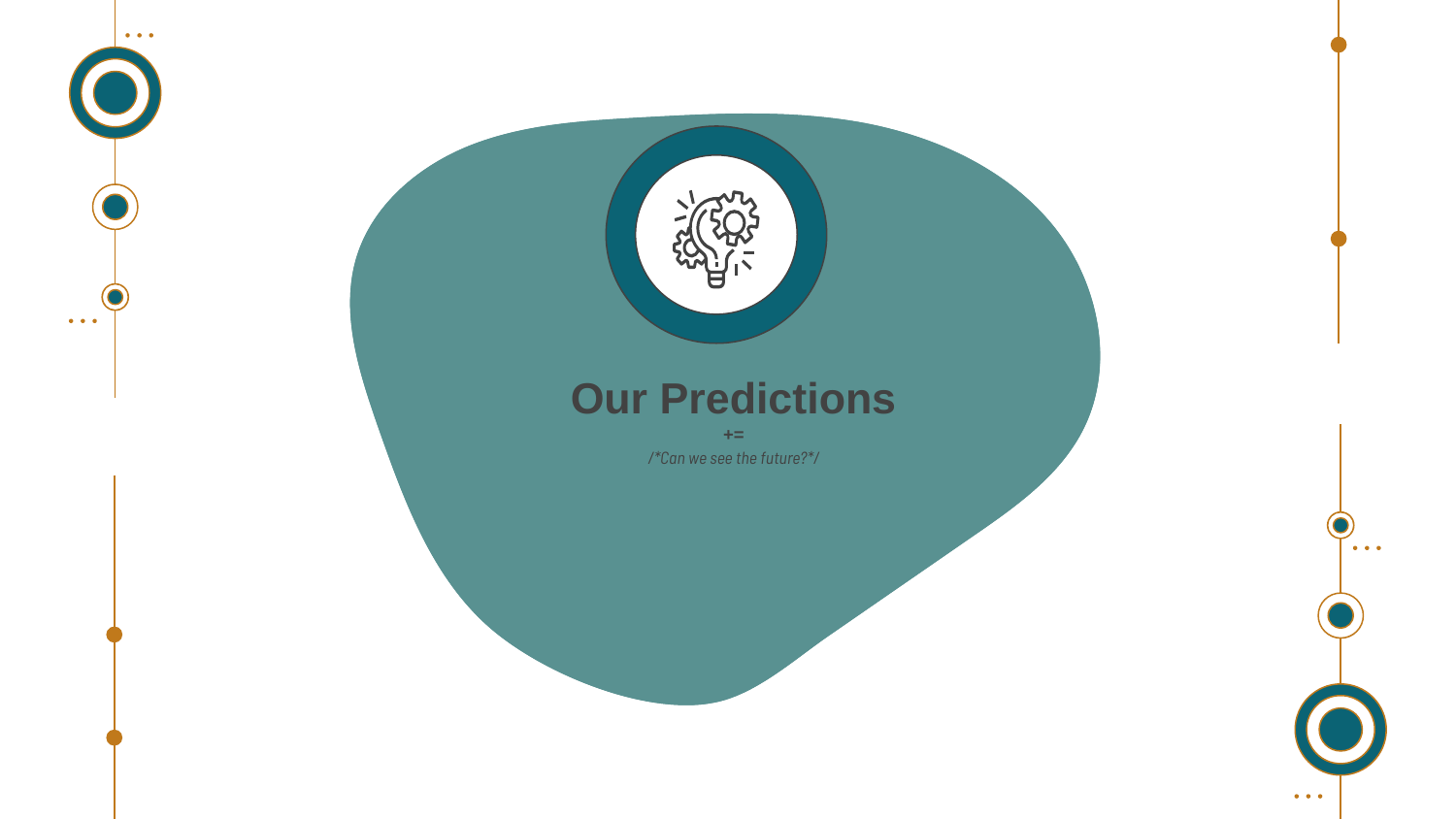

# Our Predictions
+=
/*Can we see the future?*/